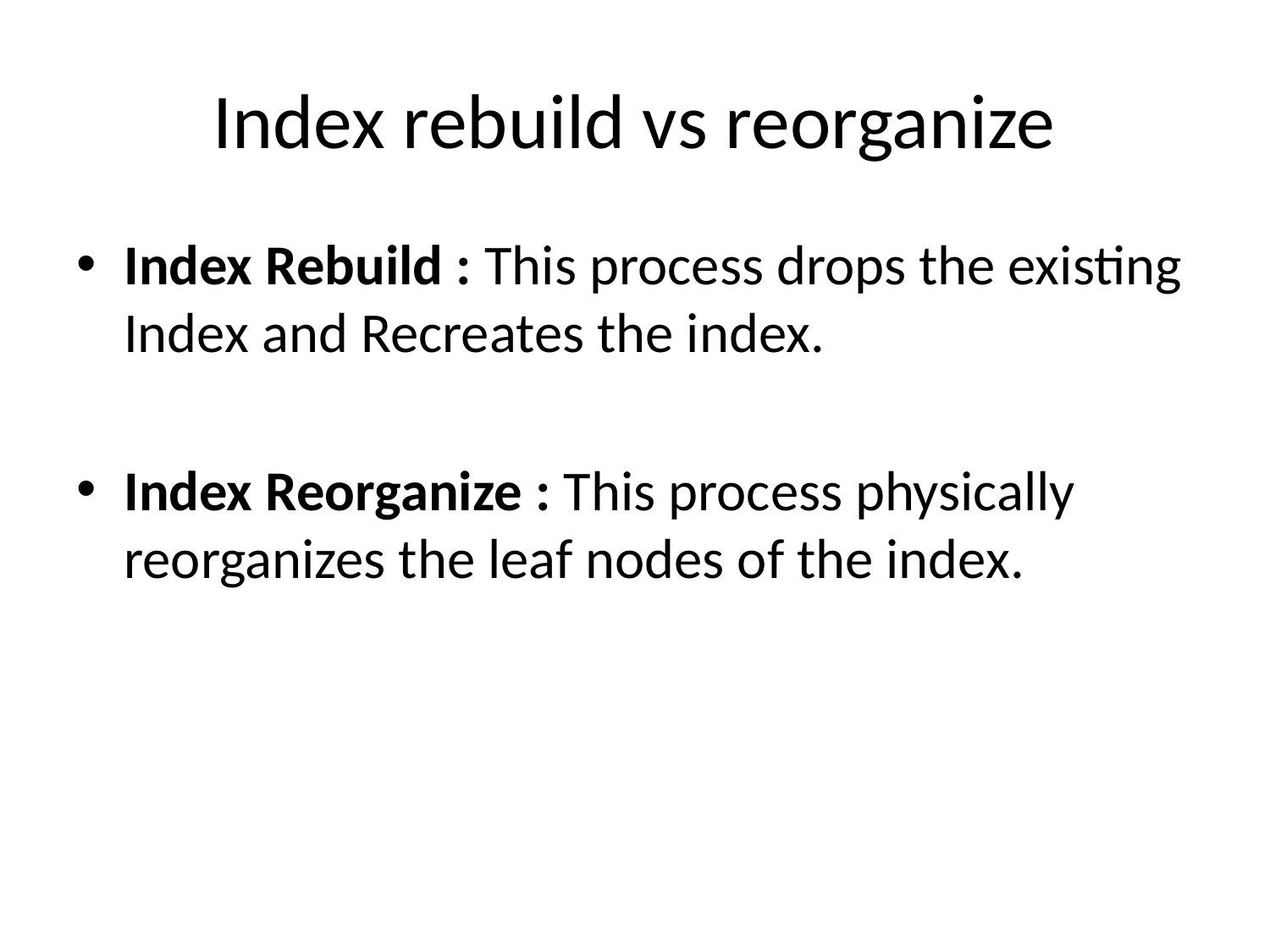

# Index rebuild vs reorganize
Index Rebuild : This process drops the existing Index and Recreates the index.

Index Reorganize : This process physically reorganizes the leaf nodes of the index.